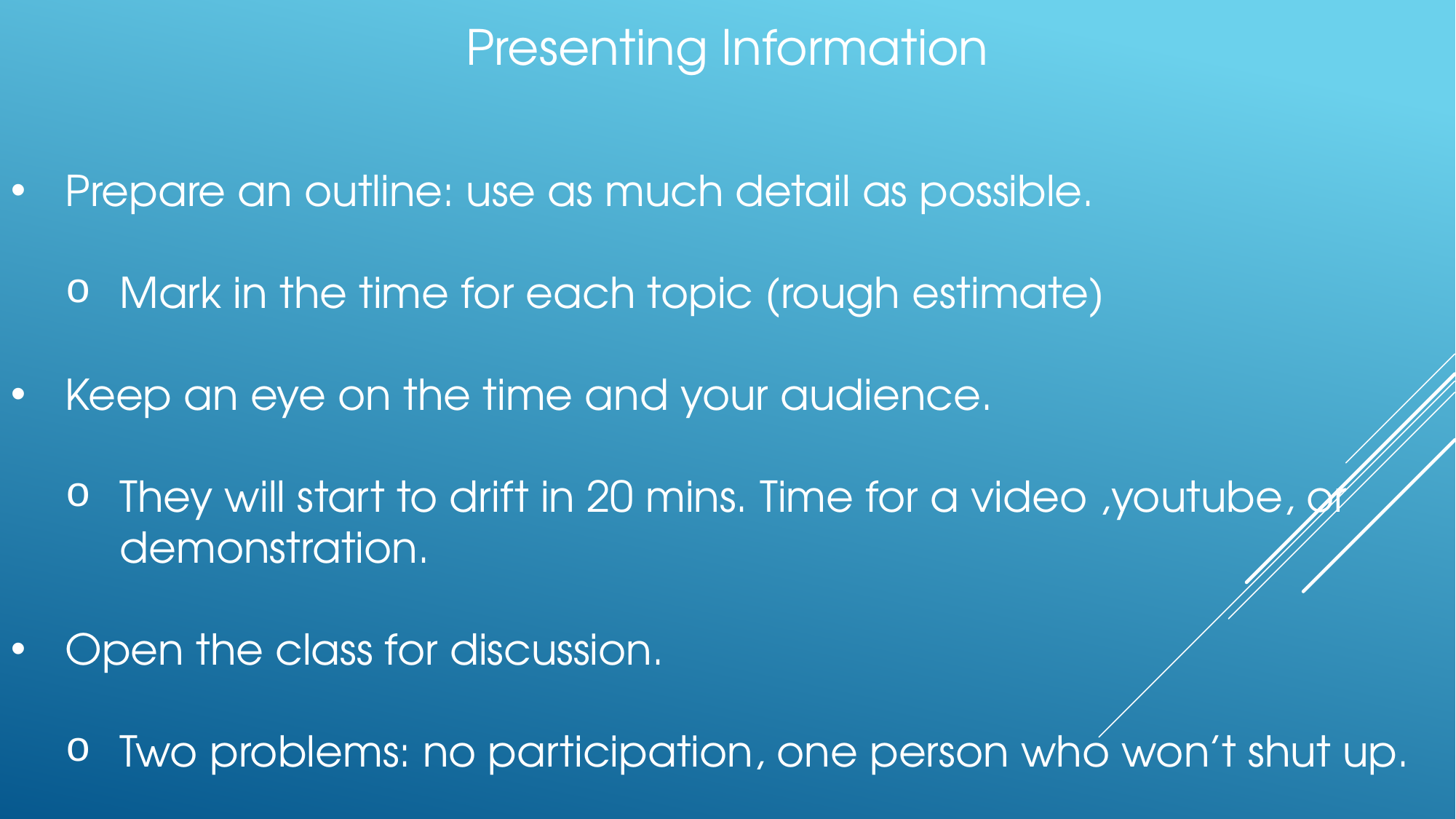

Presenting Information
Prepare an outline: use as much detail as possible.

Mark in the time for each topic (rough estimate)

Keep an eye on the time and your audience.

They will start to drift in 20 mins. Time for a video ,youtube, or demonstration.

Open the class for discussion.

Two problems: no participation, one person who won’t shut up.